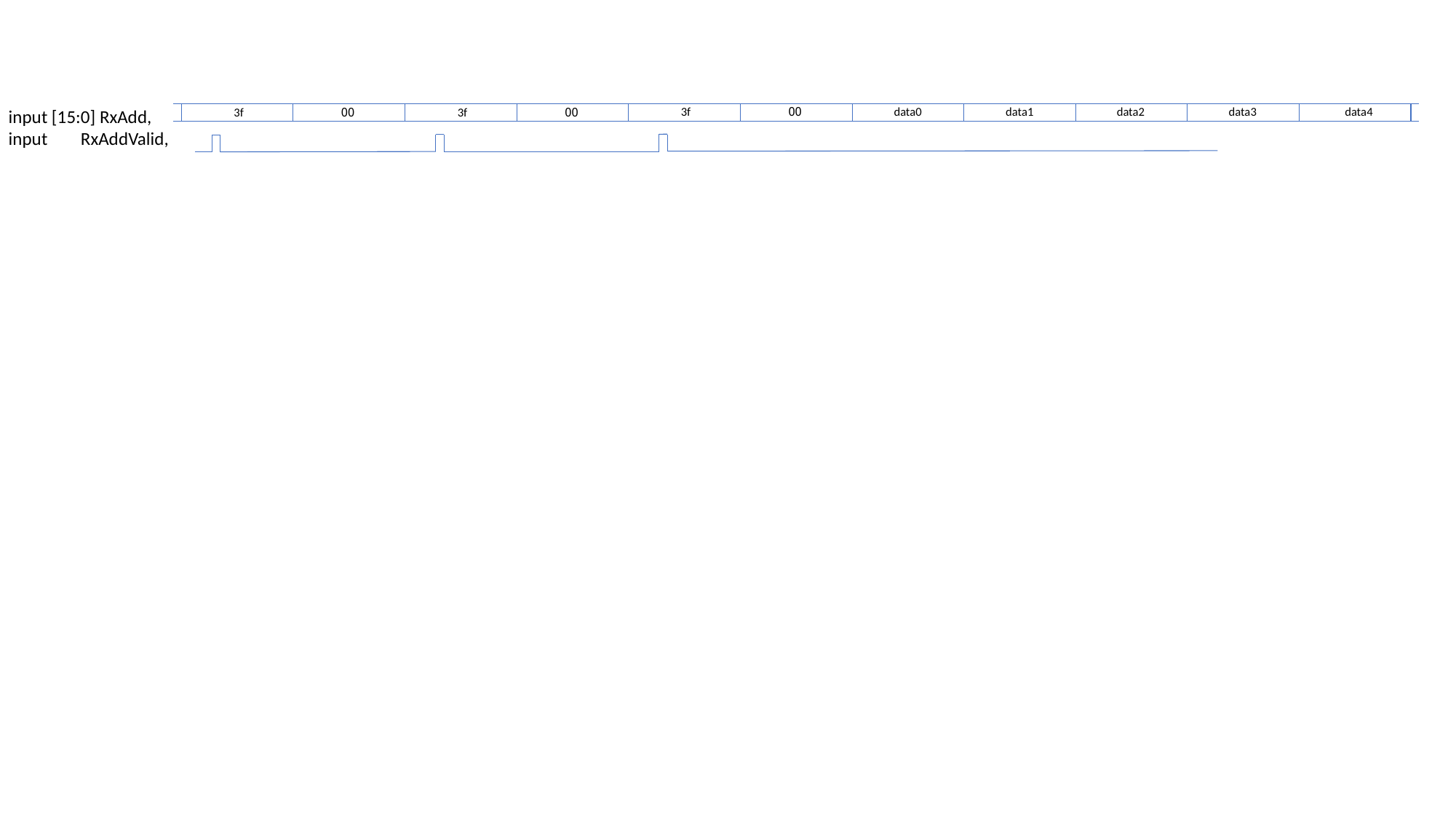

data0
data1
data2
data3
data4
3f
00
3f
00
3f
00
input [15:0] RxAdd,
input        RxAddValid,